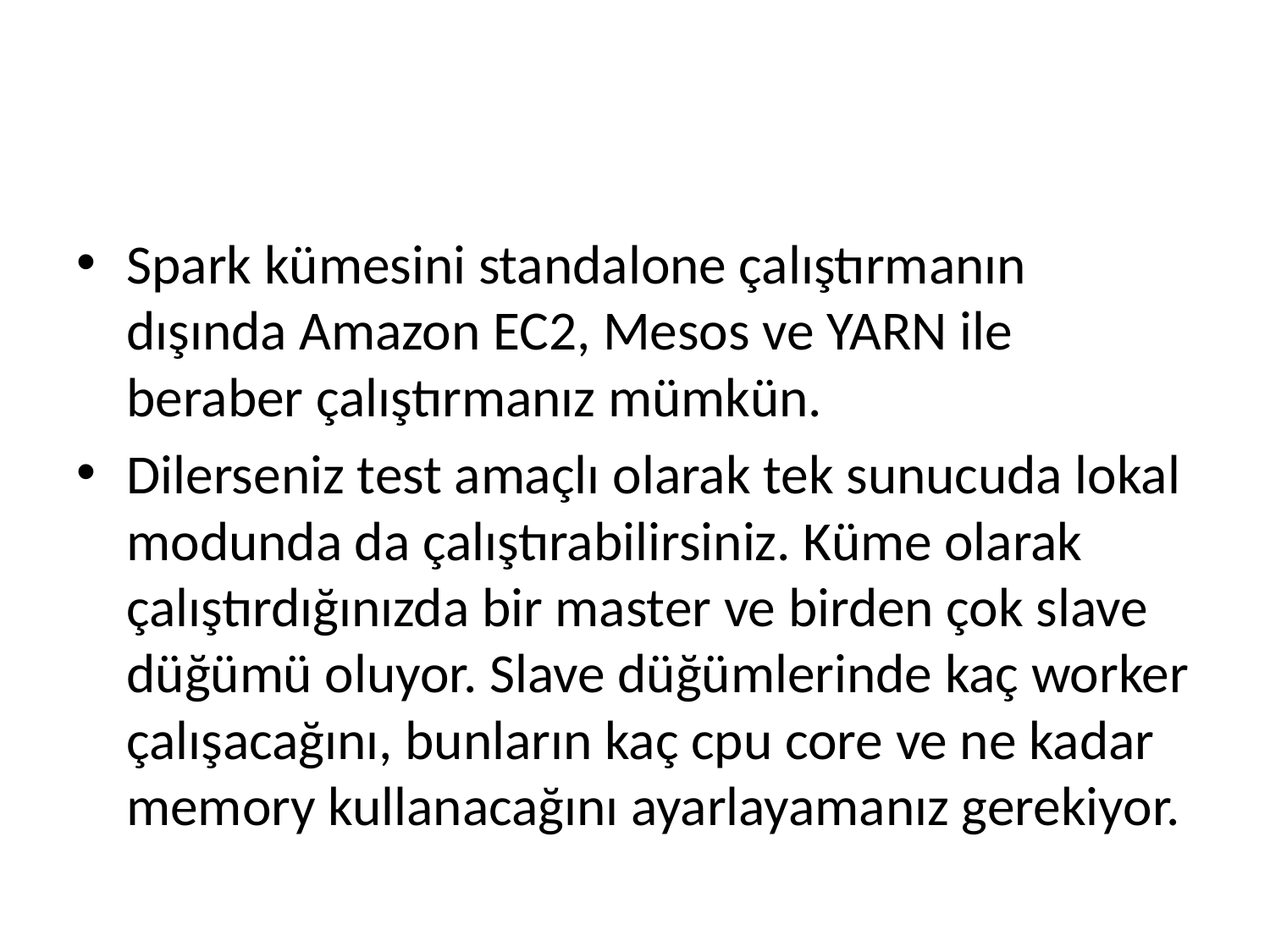

#
Spark kümesini standalone çalıştırmanın dışında Amazon EC2, Mesos ve YARN ile beraber çalıştırmanız mümkün.
Dilerseniz test amaçlı olarak tek sunucuda lokal modunda da çalıştırabilirsiniz. Küme olarak çalıştırdığınızda bir master ve birden çok slave düğümü oluyor. Slave düğümlerinde kaç worker çalışacağını, bunların kaç cpu core ve ne kadar memory kullanacağını ayarlayamanız gerekiyor.